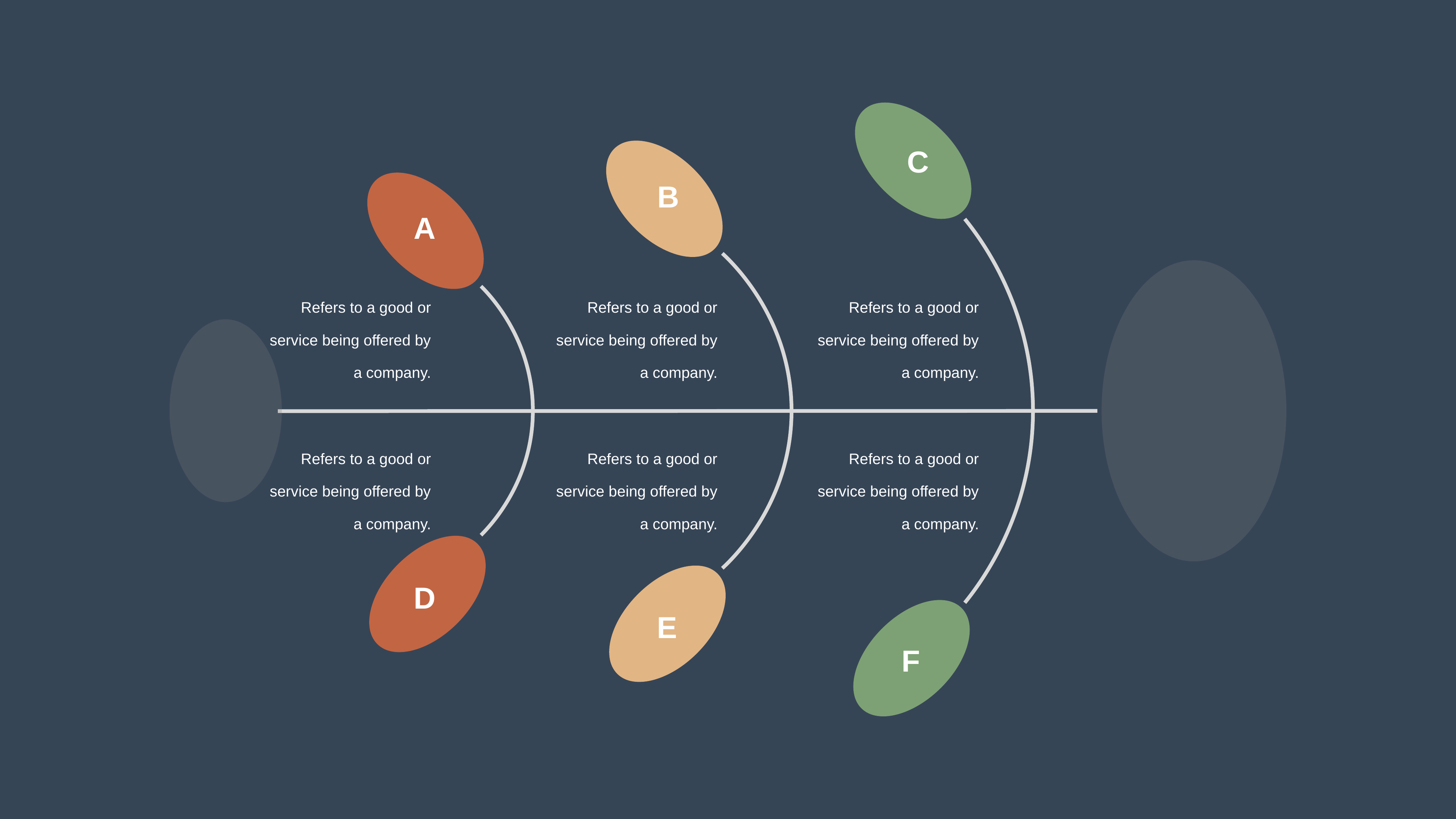

C

B
A

Refers to a good or service being offered by a company.
Refers to a good or service being offered by a company.
Refers to a good or service being offered by a company.

Refers to a good or service being offered by a company.
Refers to a good or service being offered by a company.
Refers to a good or service being offered by a company.

D

E
F